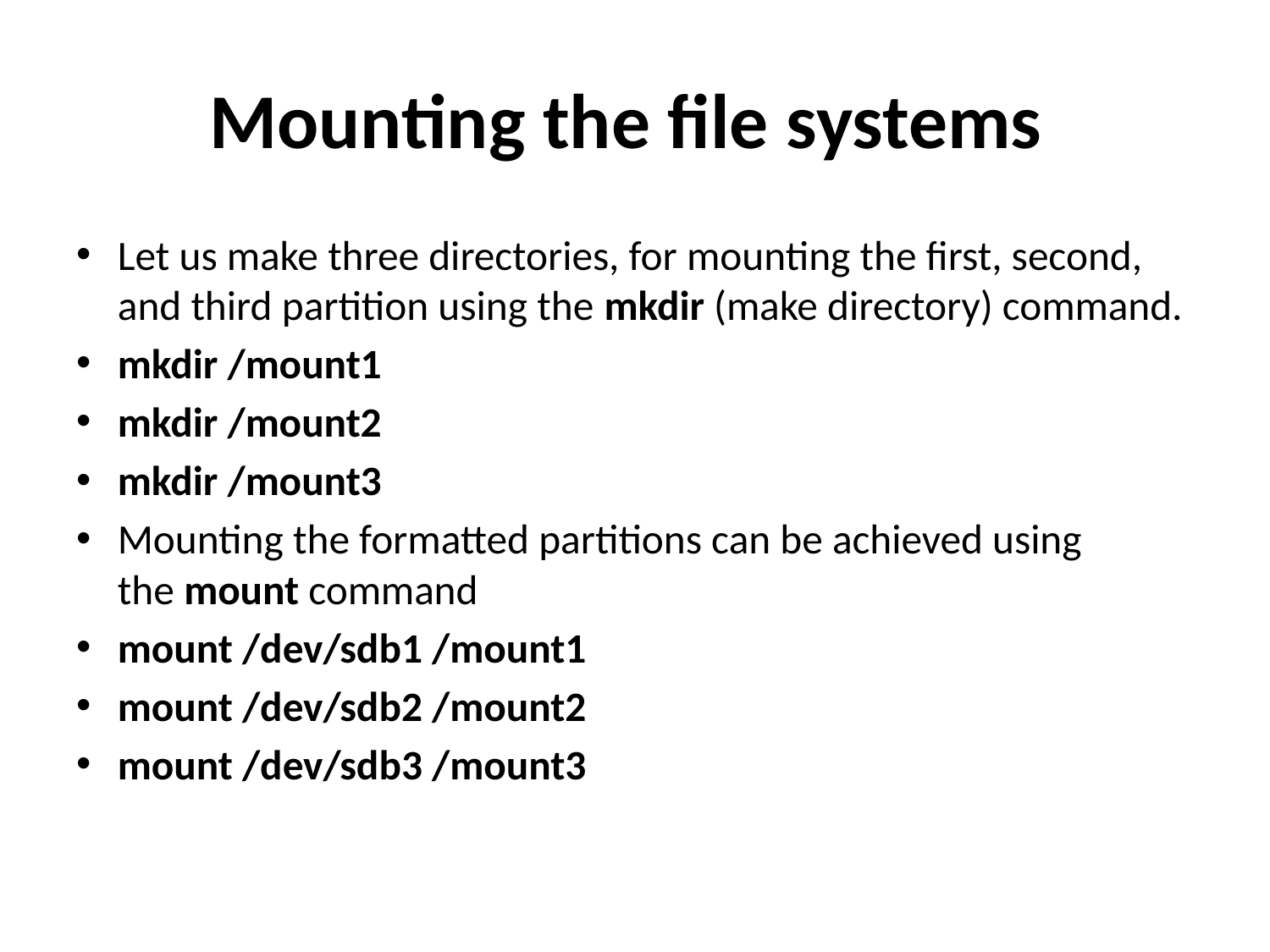

# Mounting the file systems
Let us make three directories, for mounting the first, second, and third partition using the mkdir (make directory) command.
mkdir /mount1
mkdir /mount2
mkdir /mount3
Mounting the formatted partitions can be achieved using the mount command
mount /dev/sdb1 /mount1
mount /dev/sdb2 /mount2
mount /dev/sdb3 /mount3